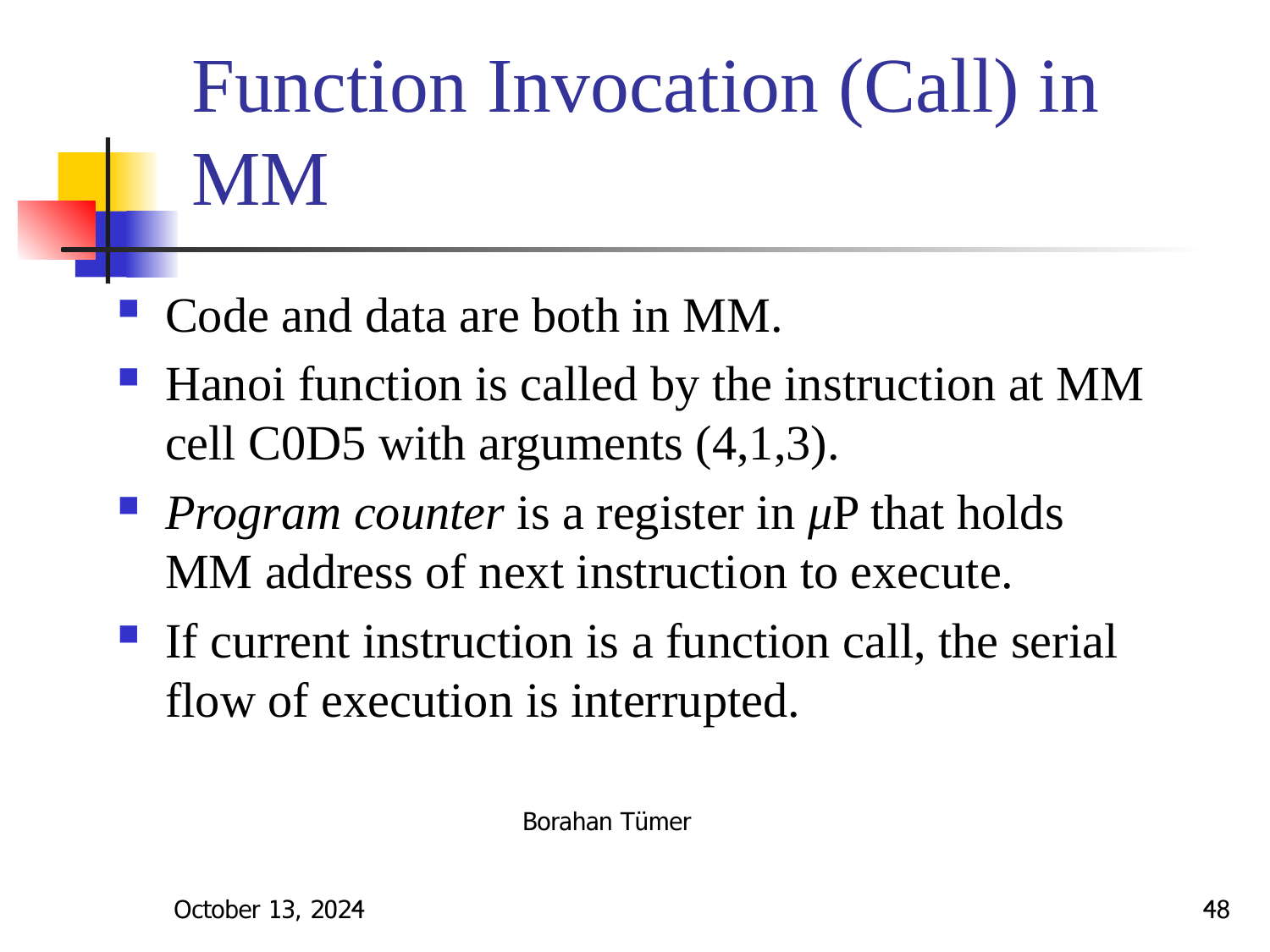

# Function Invocation (Call) in MM
Code and data are both in MM.
Hanoi function is called by the instruction at MM cell C0D5 with arguments (4,1,3).
Program counter is a register in μP that holds  MM address of next instruction to execute.
If current instruction is a function call, the serial flow of execution is interrupted.

October 13, 2024
Borahan Tümer
48